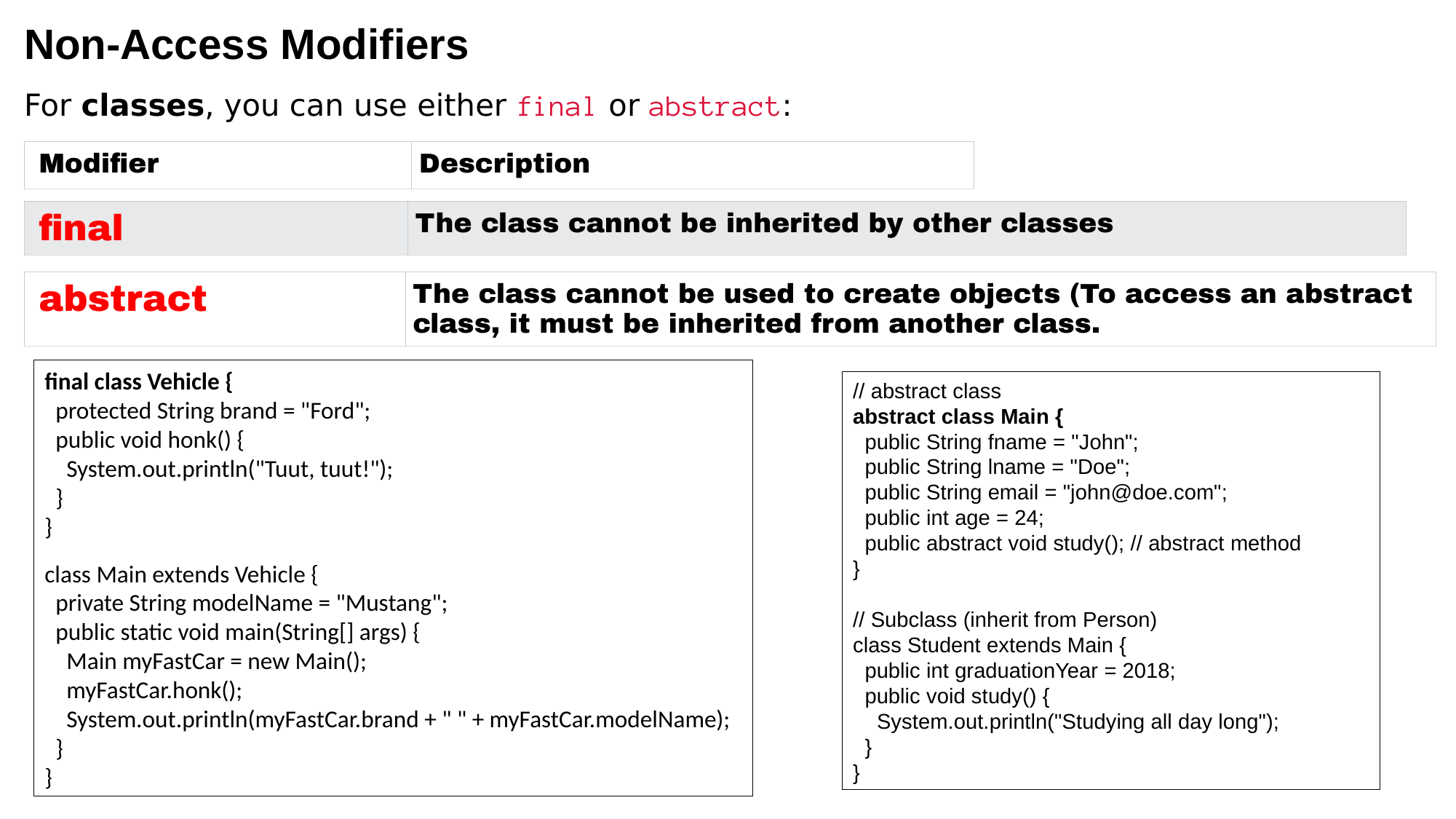

Non-Access Modifiers

For classes, you can use either final or abstract:
| Modifier | Description |
| --- | --- |
| final | The class cannot be inherited by other classes |
| --- | --- |
| abstract | The class cannot be used to create objects (To access an abstract class, it must be inherited from another class. |
| --- | --- |
final class Vehicle {
  protected String brand = "Ford";
  public void honk() {
    System.out.println("Tuut, tuut!");
  }
}

class Main extends Vehicle {
  private String modelName = "Mustang";
  public static void main(String[] args) {
    Main myFastCar = new Main();
    myFastCar.honk();
    System.out.println(myFastCar.brand + " " + myFastCar.modelName);
  }
}
// abstract class
abstract class Main {
  public String fname = "John";
  public String lname = "Doe";
  public String email = "john@doe.com";
  public int age = 24;
  public abstract void study(); // abstract method
}

// Subclass (inherit from Person)
class Student extends Main {
  public int graduationYear = 2018;
  public void study() {
    System.out.println("Studying all day long");
  }
}